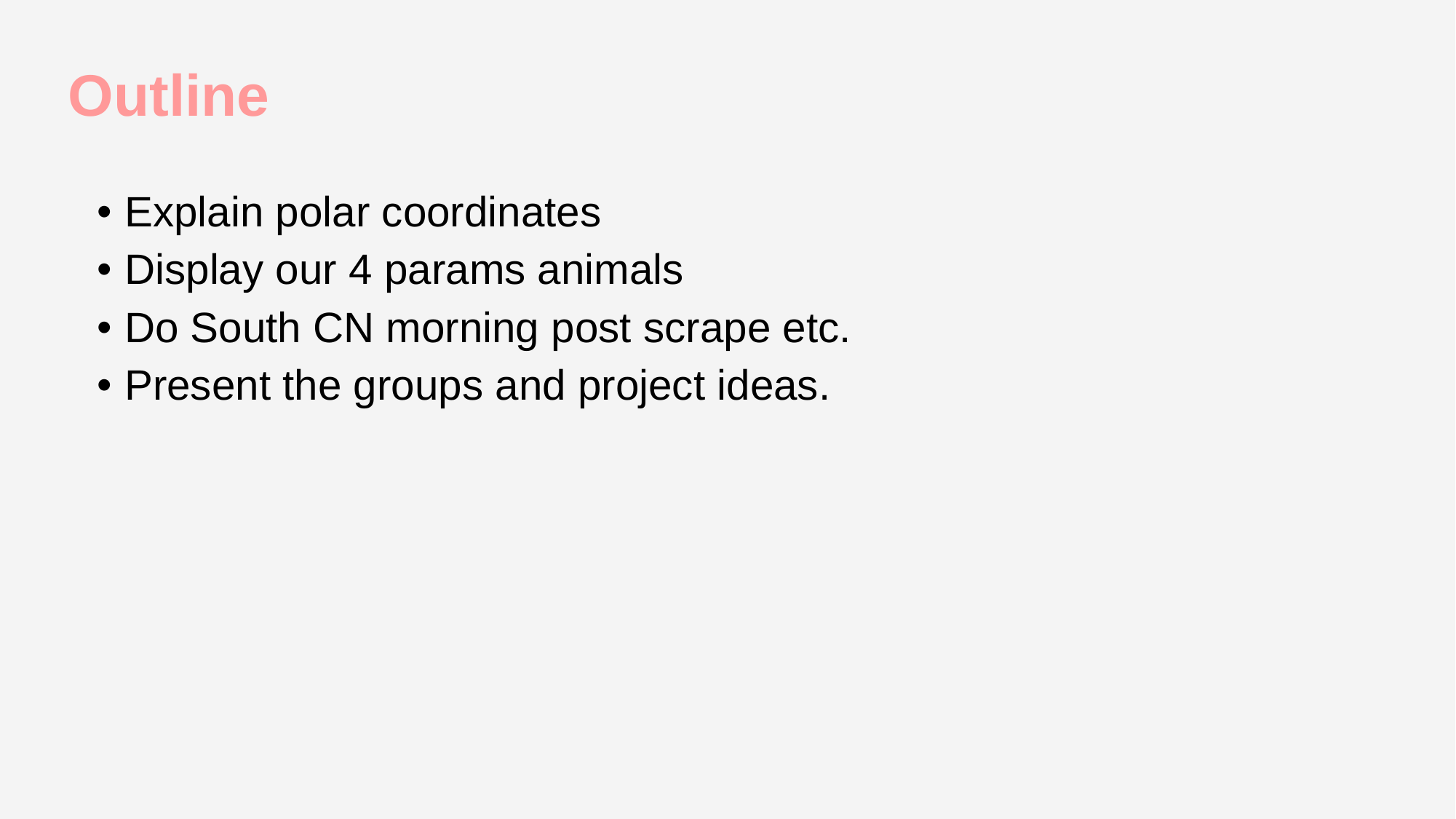

Outline
Explain polar coordinates
Display our 4 params animals
Do South CN morning post scrape etc.
Present the groups and project ideas.